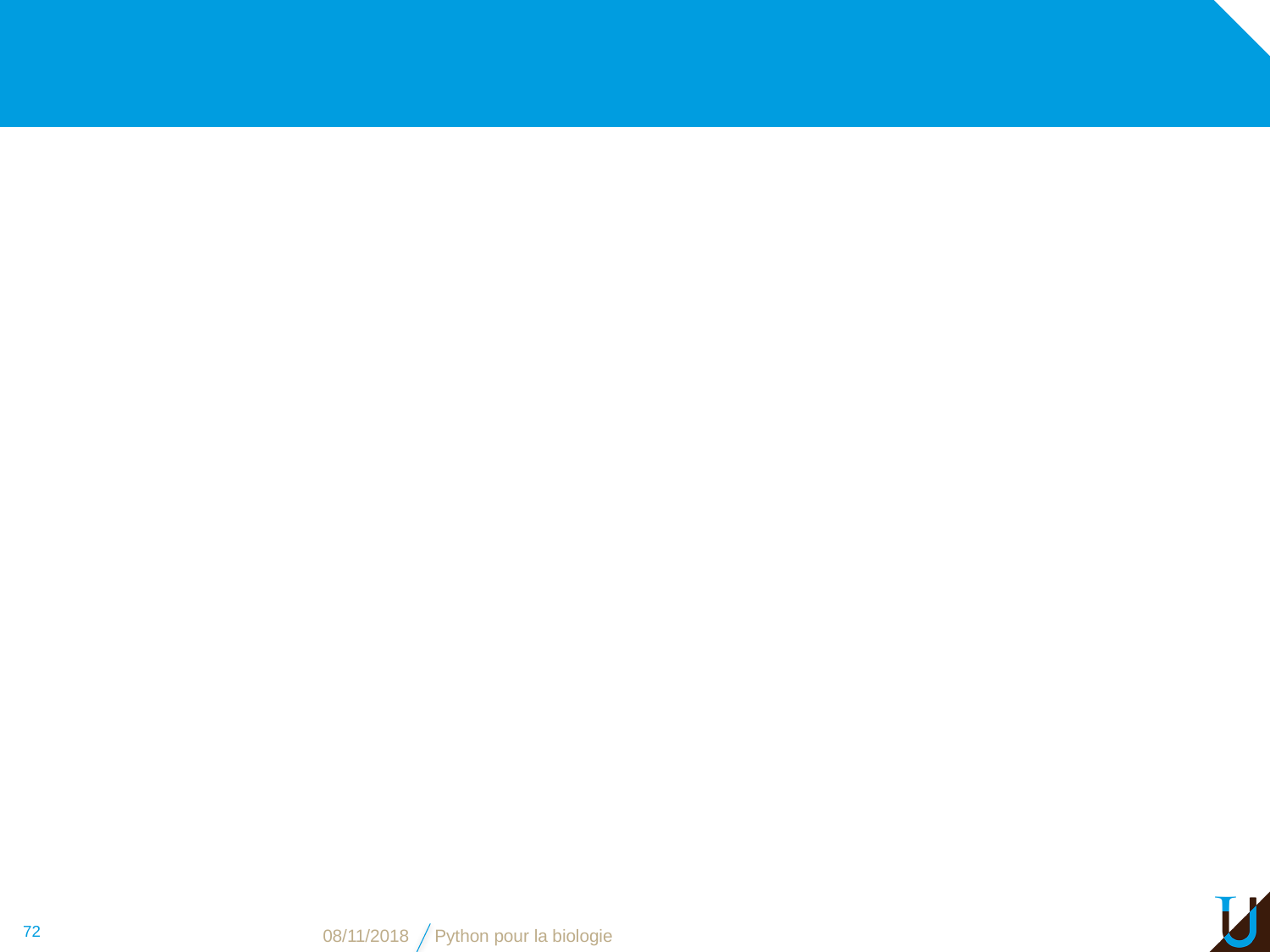

#

72
08/11/2018
Python pour la biologie